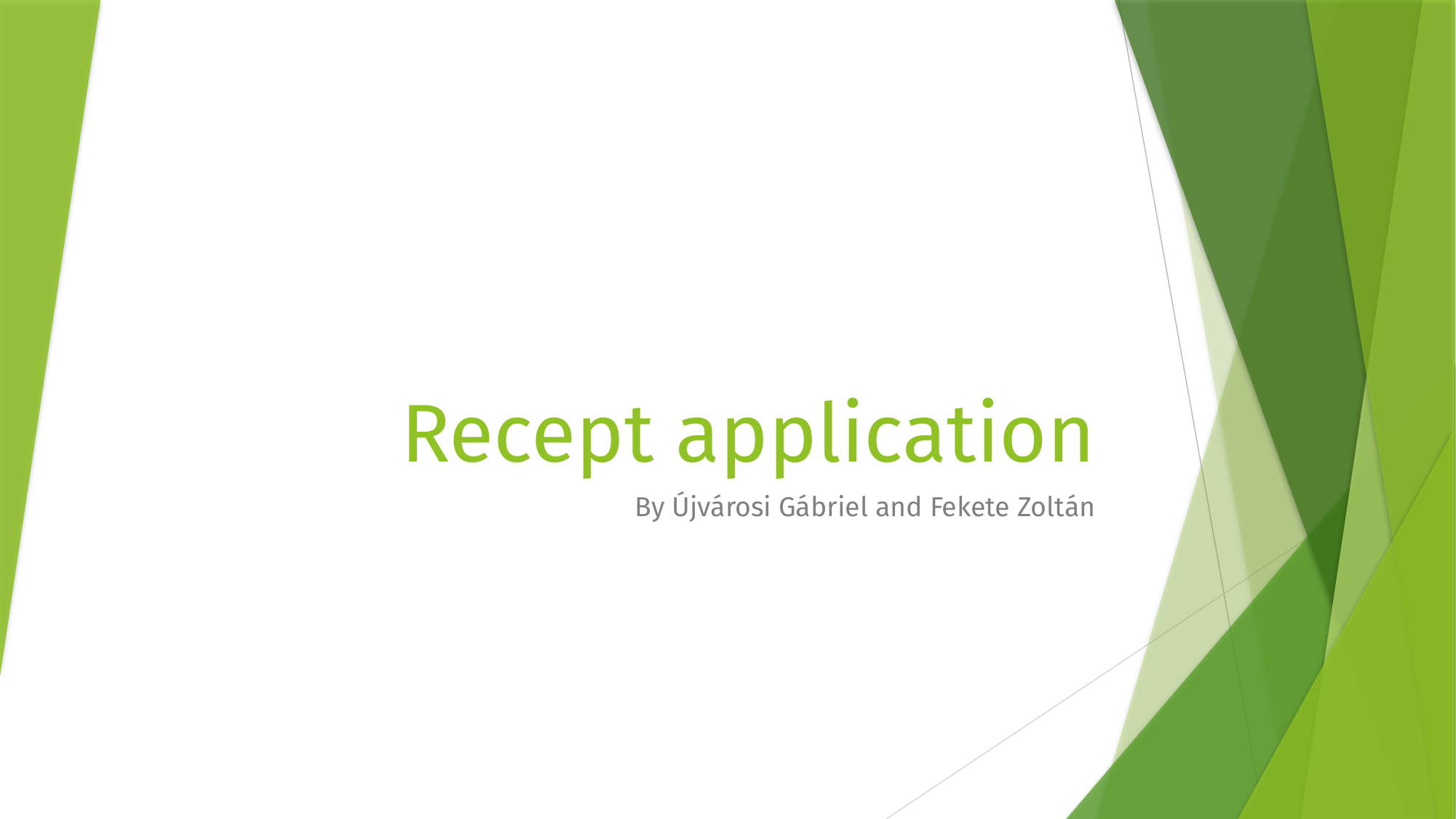

# Recept application
By Újvárosi Gábriel and Fekete Zoltán